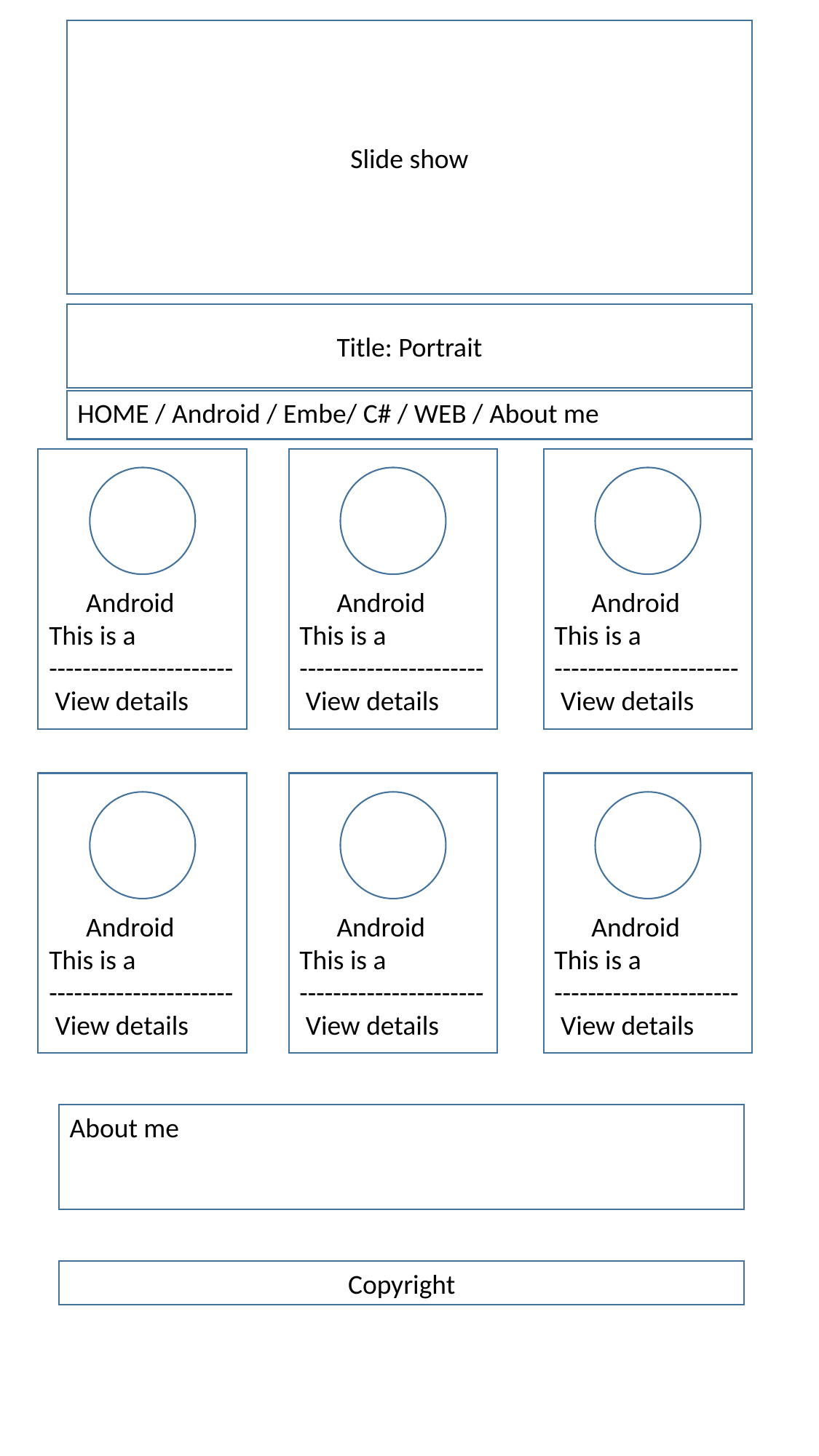

Slide show
Title: Portrait
HOME / Android / Embe/ C# / WEB / About me

      Android
This is a ----------------------
 View details

      Android
This is a ----------------------
 View details

      Android
This is a ----------------------
 View details

      Android
This is a ----------------------
 View details

      Android
This is a ----------------------
 View details

      Android
This is a ----------------------
 View details

About me
Copyright